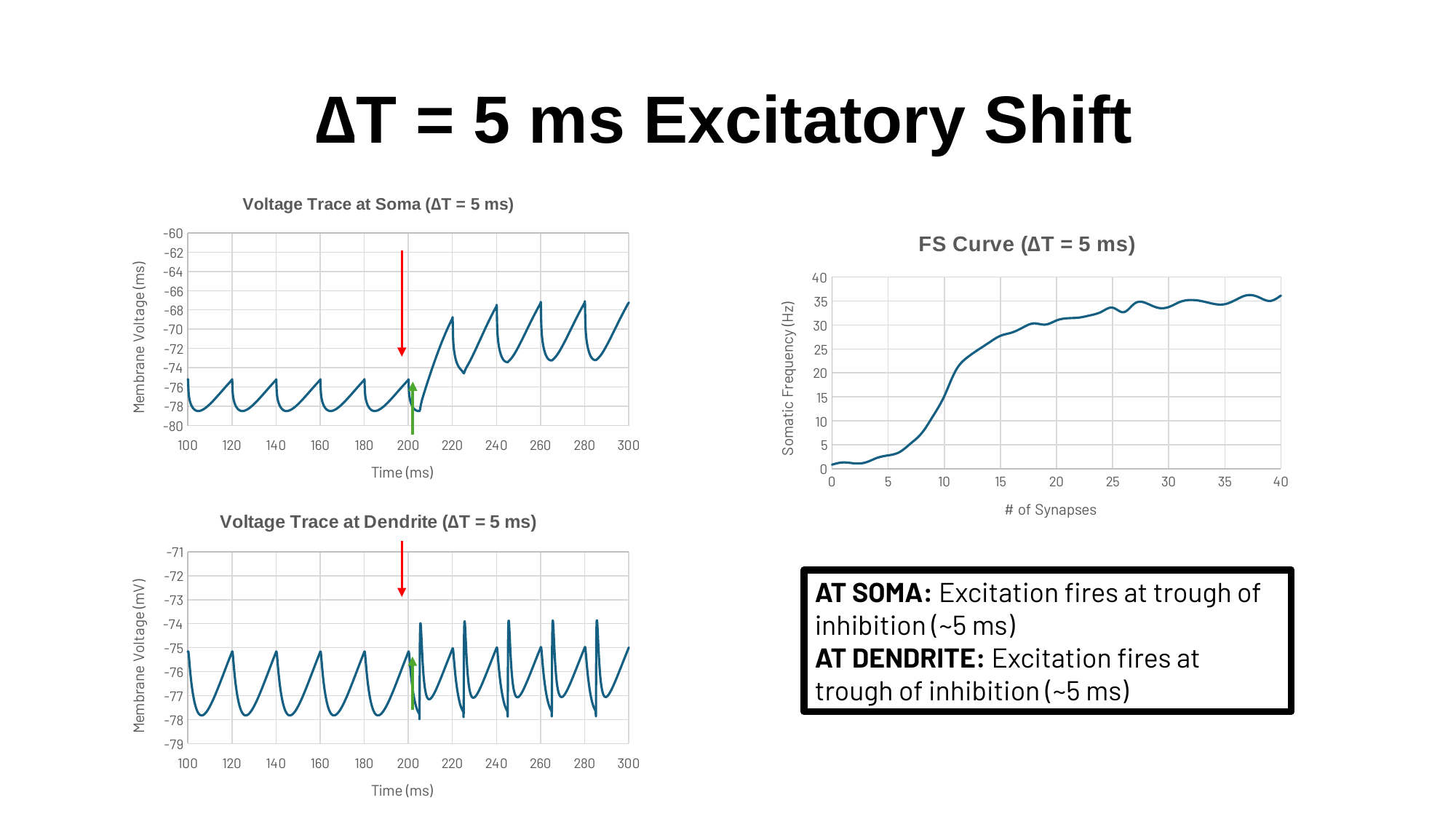

∆T = 5 ms Excitatory Shift

### Chart: Voltage Trace at Soma (∆T = 5 ms)

| Category |  |
|---|---|

### Chart: FS Curve (∆T = 5 ms)

| Category |  |
|---|---|

### Chart: Voltage Trace at Dendrite (∆T = 5 ms)

| Category |  |
|---|---|
AT SOMA: Excitation fires at trough of inhibition (~5 ms)
AT DENDRITE: Excitation fires at trough of inhibition (~5 ms)